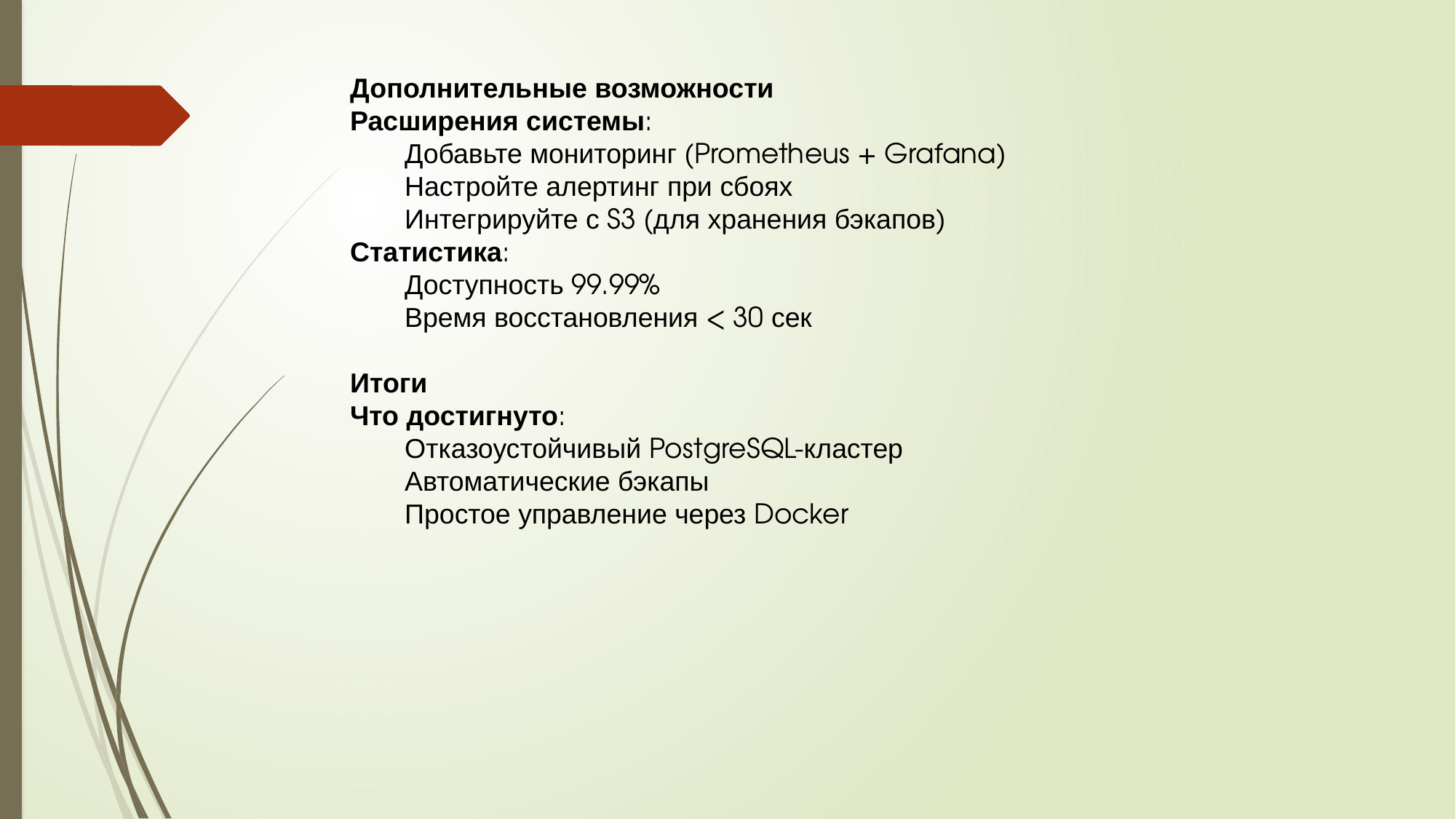

Дополнительные возможности
Расширения системы:
Добавьте мониторинг (Prometheus + Grafana)
Настройте алертинг при сбоях
Интегрируйте с S3 (для хранения бэкапов)
Статистика:
Доступность 99.99%
Время восстановления < 30 сек
Итоги
Что достигнуто:
Отказоустойчивый PostgreSQL-кластер
Автоматические бэкапы
Простое управление через Docker